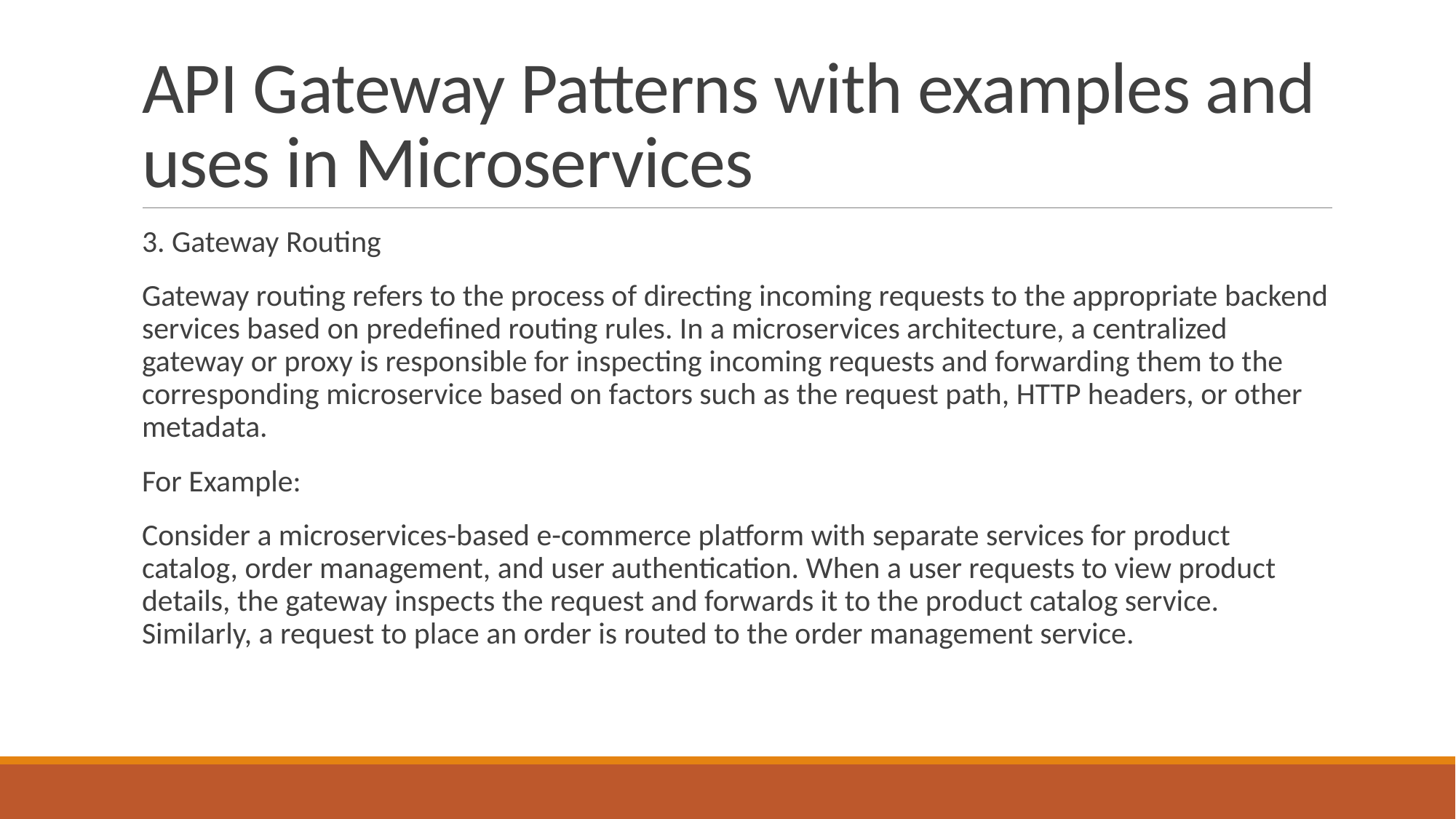

# API Gateway Patterns with examples and uses in Microservices
3. Gateway Routing
Gateway routing refers to the process of directing incoming requests to the appropriate backend services based on predefined routing rules. In a microservices architecture, a centralized gateway or proxy is responsible for inspecting incoming requests and forwarding them to the corresponding microservice based on factors such as the request path, HTTP headers, or other metadata.
For Example:
Consider a microservices-based e-commerce platform with separate services for product catalog, order management, and user authentication. When a user requests to view product details, the gateway inspects the request and forwards it to the product catalog service. Similarly, a request to place an order is routed to the order management service.